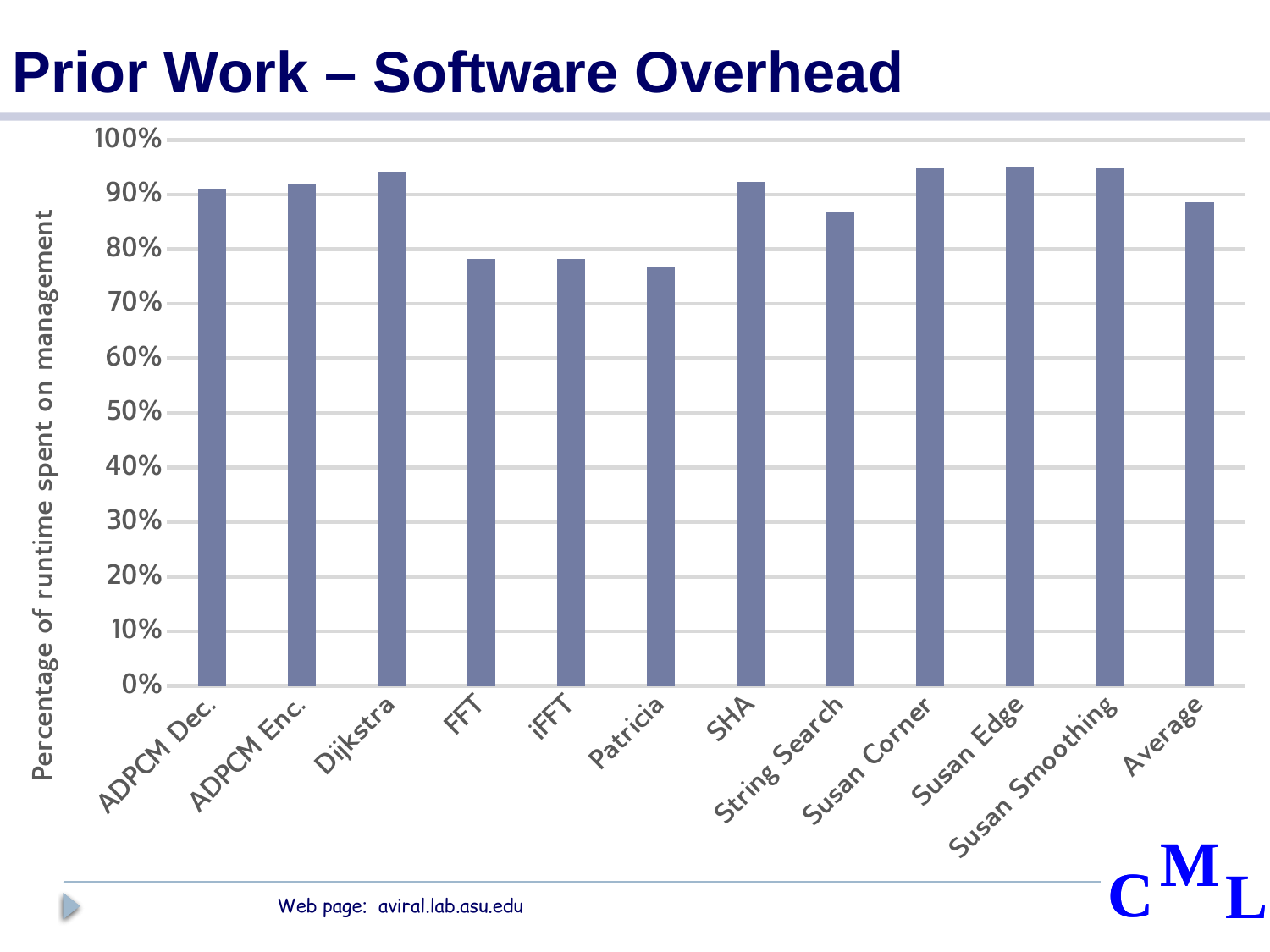

# Prior Work – Software Overhead

### Chart

| Category |  |
|---|---|
| ADPCM Dec. | 0.91024689900855 |
| ADPCM Enc. | 0.920624115098489 |
| Dijkstra | 0.94258351051644 |
| FFT | 0.781757154812123 |
| iFFT | 0.781802656104157 |
| Patricia | 0.767567400623038 |
| SHA | 0.923097363869031 |
| String Search | 0.869500260318294 |
| Susan Corner | 0.948125703305722 |
| Susan Edge | 0.950599302304666 |
| Susan Smoothing | 0.948390649272831 |
| Average | 0.885845001384849 |